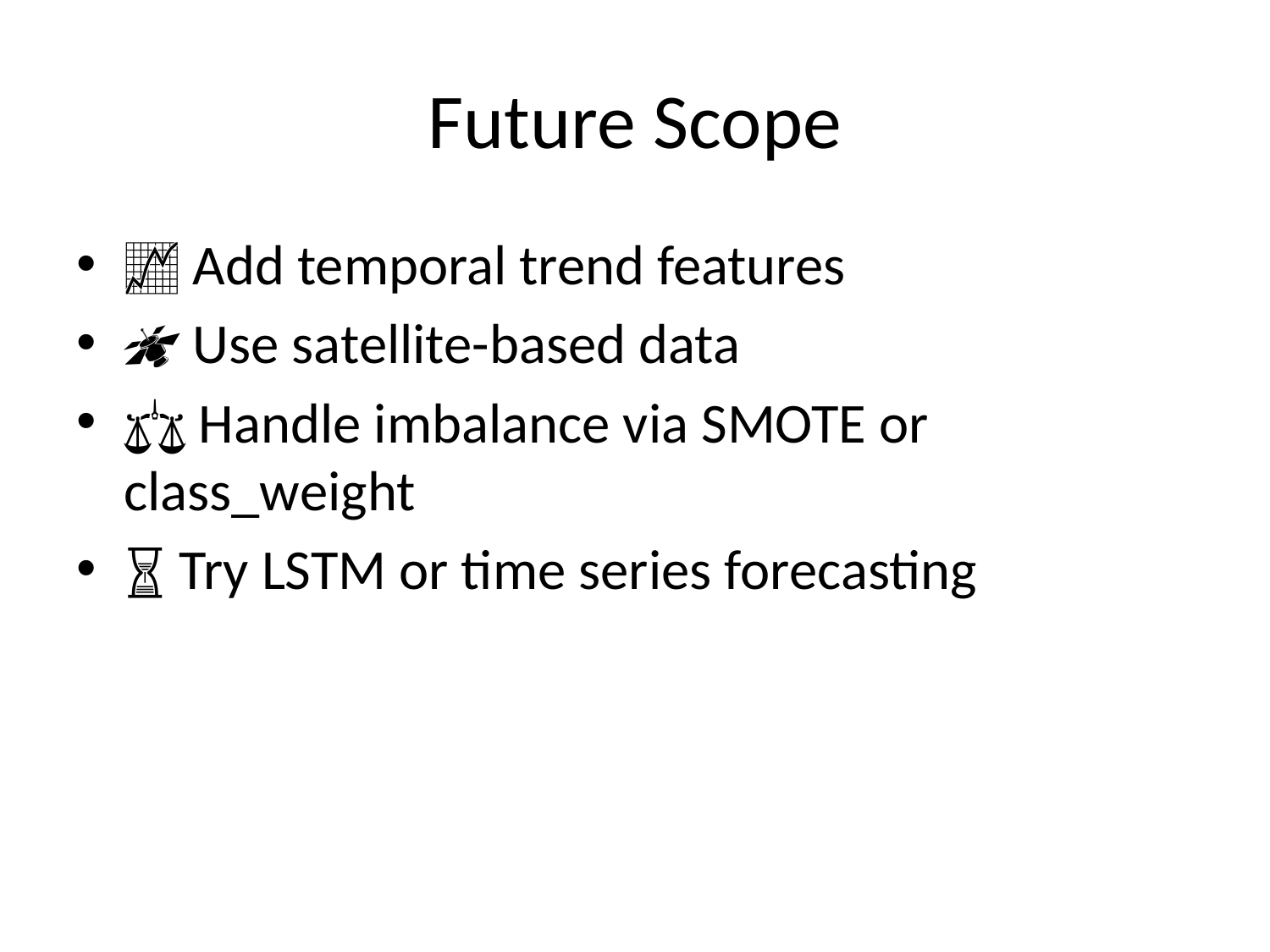

# Future Scope
📈 Add temporal trend features
🛰️ Use satellite-based data
⚖️ Handle imbalance via SMOTE or class_weight
⏳ Try LSTM or time series forecasting